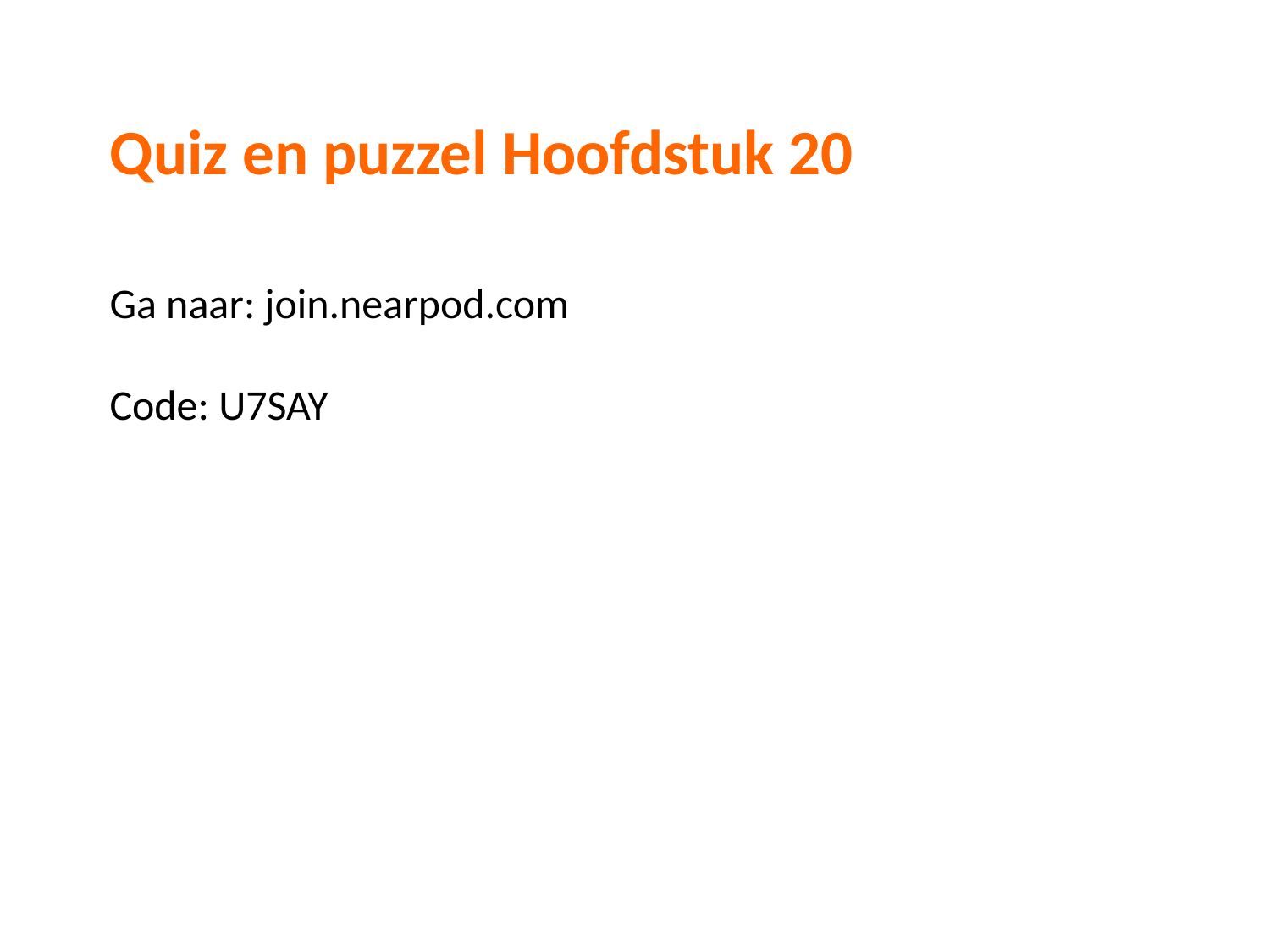

Quiz en puzzel Hoofdstuk 20

Ga naar: join.nearpod.com

Code: U7SAY